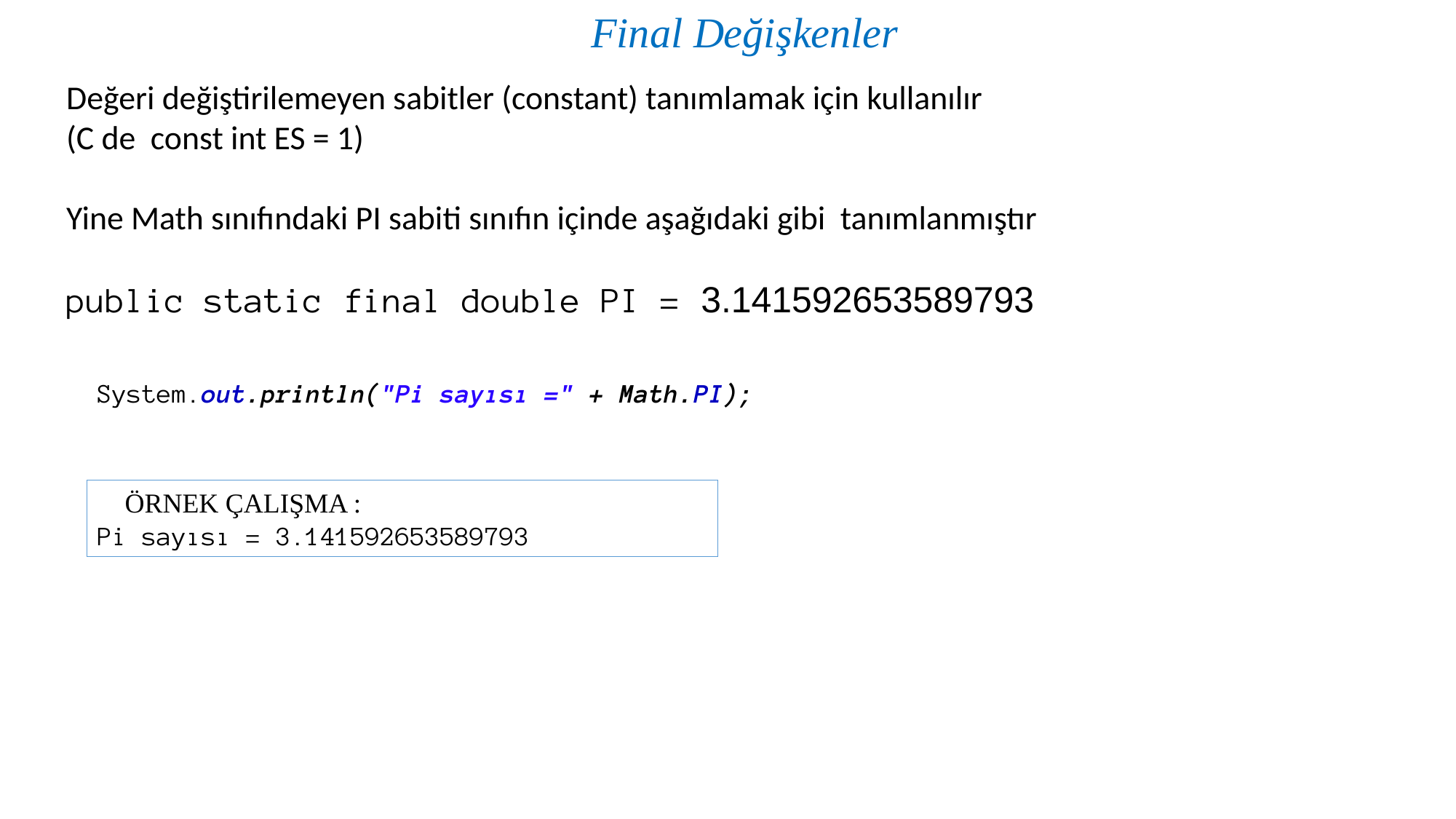

Final Değişkenler
Değeri değiştirilemeyen sabitler (constant) tanımlamak için kullanılır
(C de  const int ES = 1)

Yine Math sınıfındaki PI sabiti sınıfın içinde aşağıdaki gibi  tanımlanmıştır

public static final double PI = 3.141592653589793

System.out.println("Pi sayısı =" + Math.PI);
ÖRNEK ÇALIŞMA :
Pi sayısı = 3.141592653589793